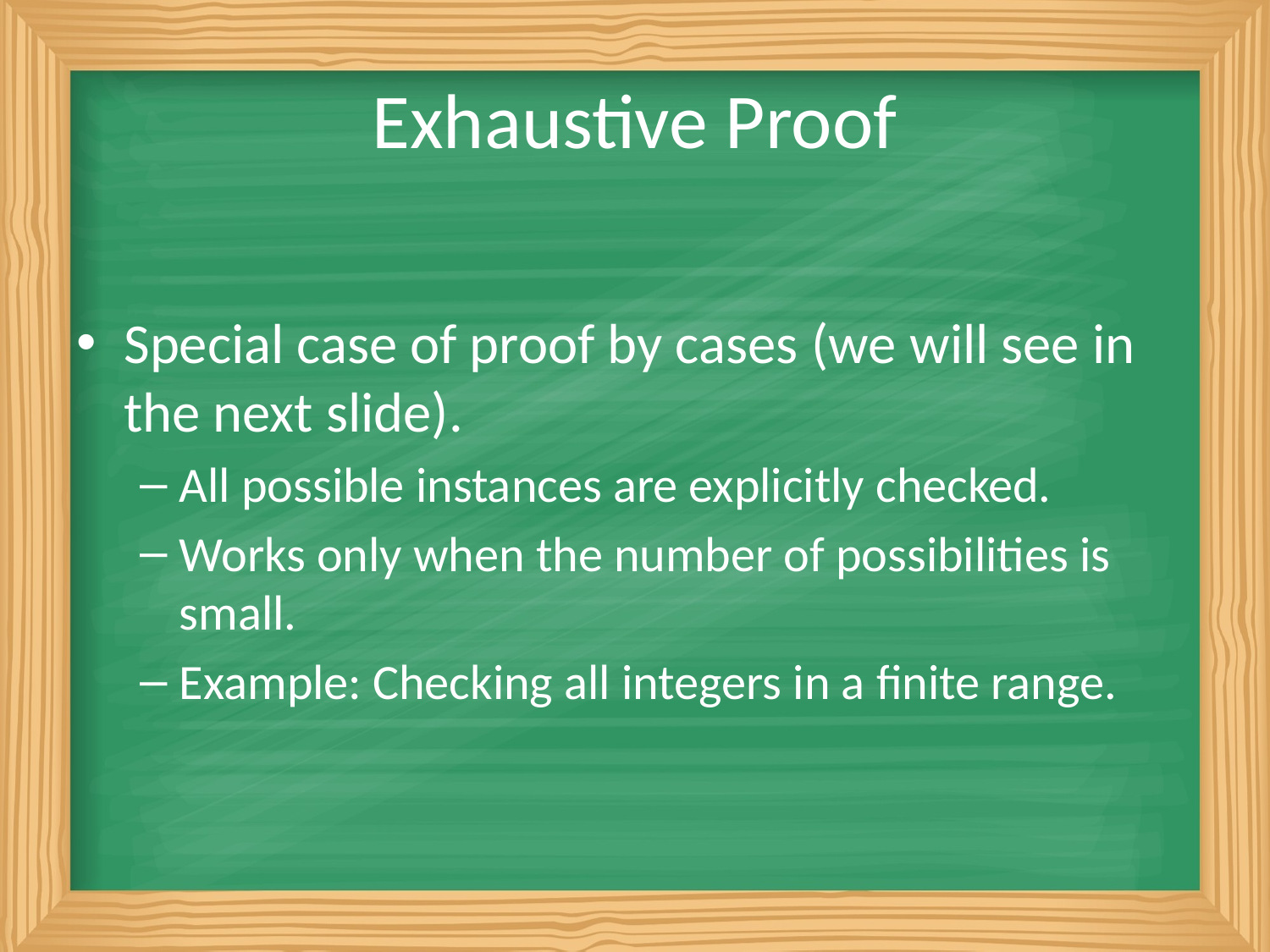

# Exhaustive Proof

Special case of proof by cases (we will see in the next slide).
All possible instances are explicitly checked.
Works only when the number of possibilities is small.
Example: Checking all integers in a finite range.